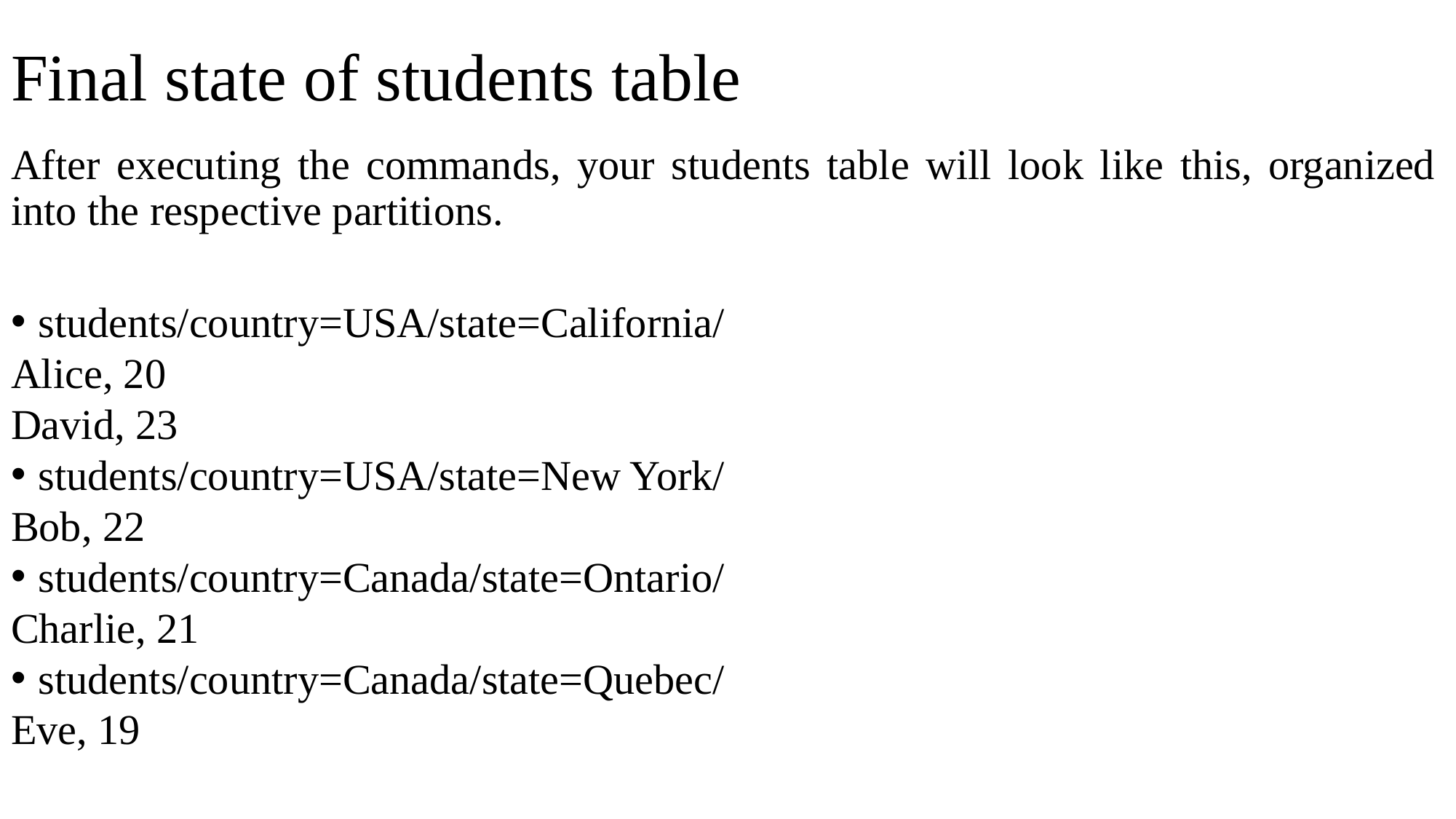

# Final state of students table
After executing the commands, your students table will look like this, organized into the respective partitions.

students/country=USA/state=California/
Alice, 20
David, 23
students/country=USA/state=New York/
Bob, 22
students/country=Canada/state=Ontario/
Charlie, 21
students/country=Canada/state=Quebec/
Eve, 19